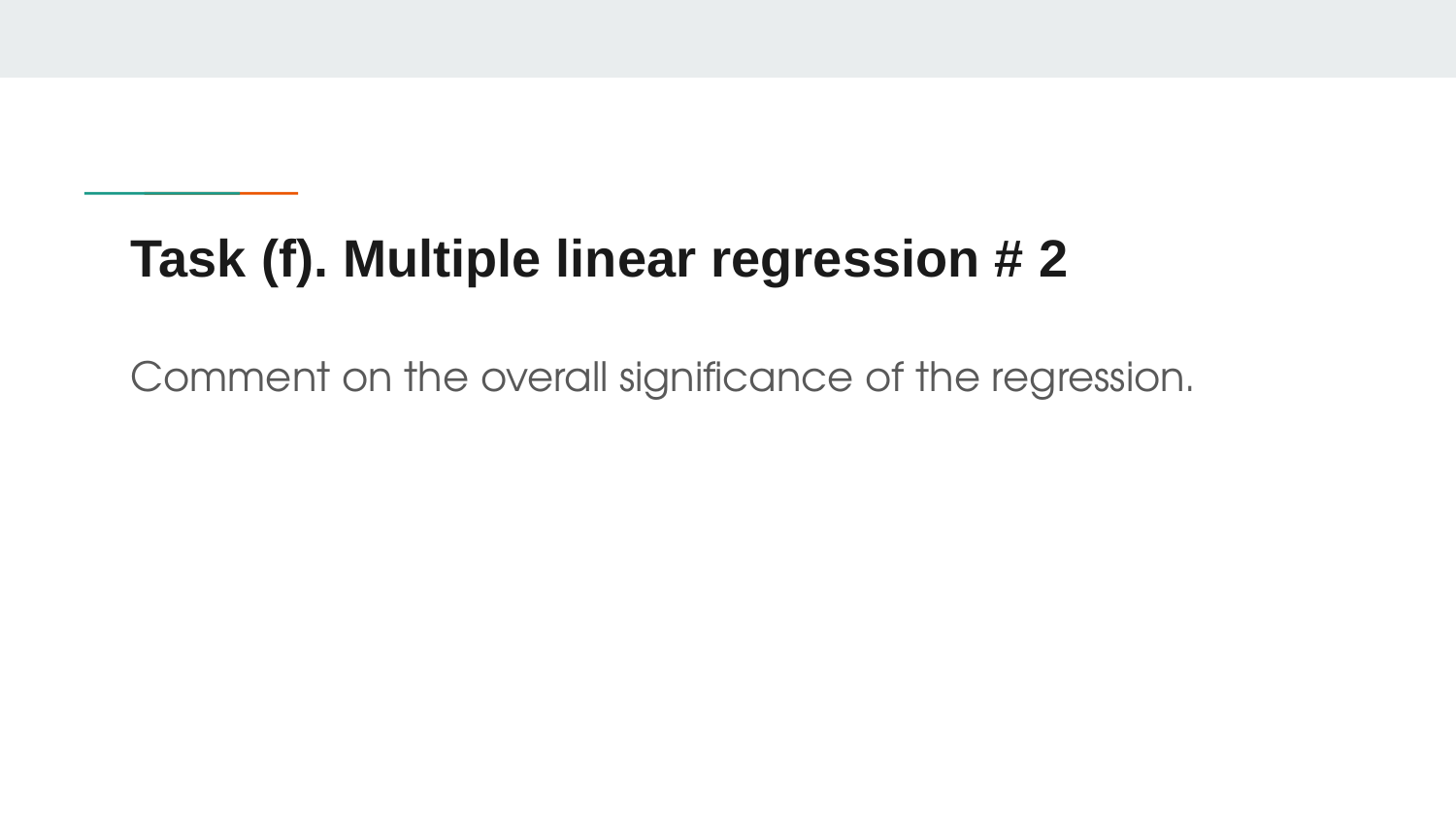

# Task (f). Multiple linear regression # 2

Comment on the overall significance of the regression.